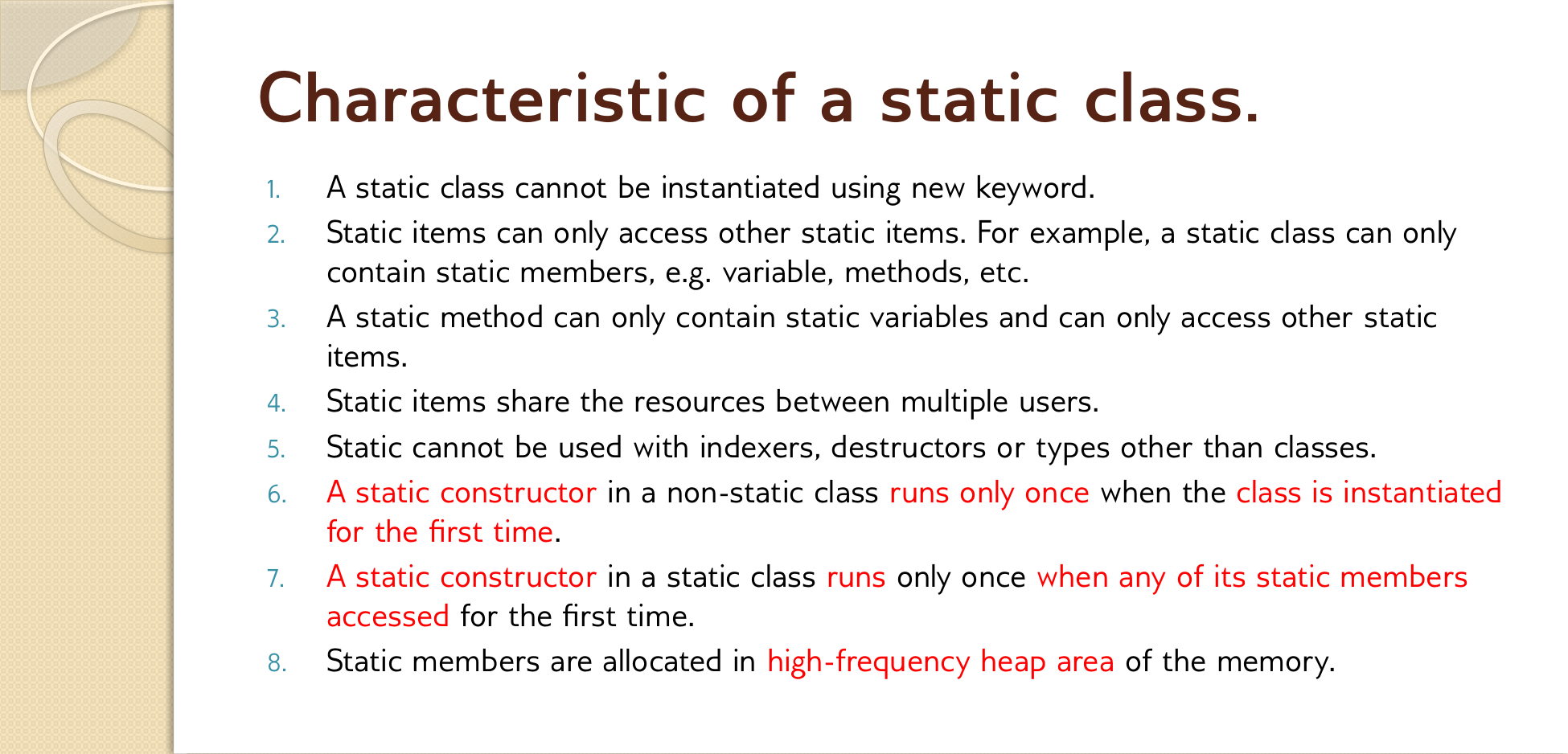

# Characteristic of a static class.
A static class cannot be instantiated using new keyword.
Static items can only access other static items. For example, a static class can only contain static members, e.g. variable, methods, etc.
A static method can only contain static variables and can only access other static items.
Static items share the resources between multiple users.
Static cannot be used with indexers, destructors or types other than classes.
A static constructor in a non-static class runs only once when the class is instantiated for the first time.
A static constructor in a static class runs only once when any of its static members accessed for the first time.
Static members are allocated in high-frequency heap area of the memory.